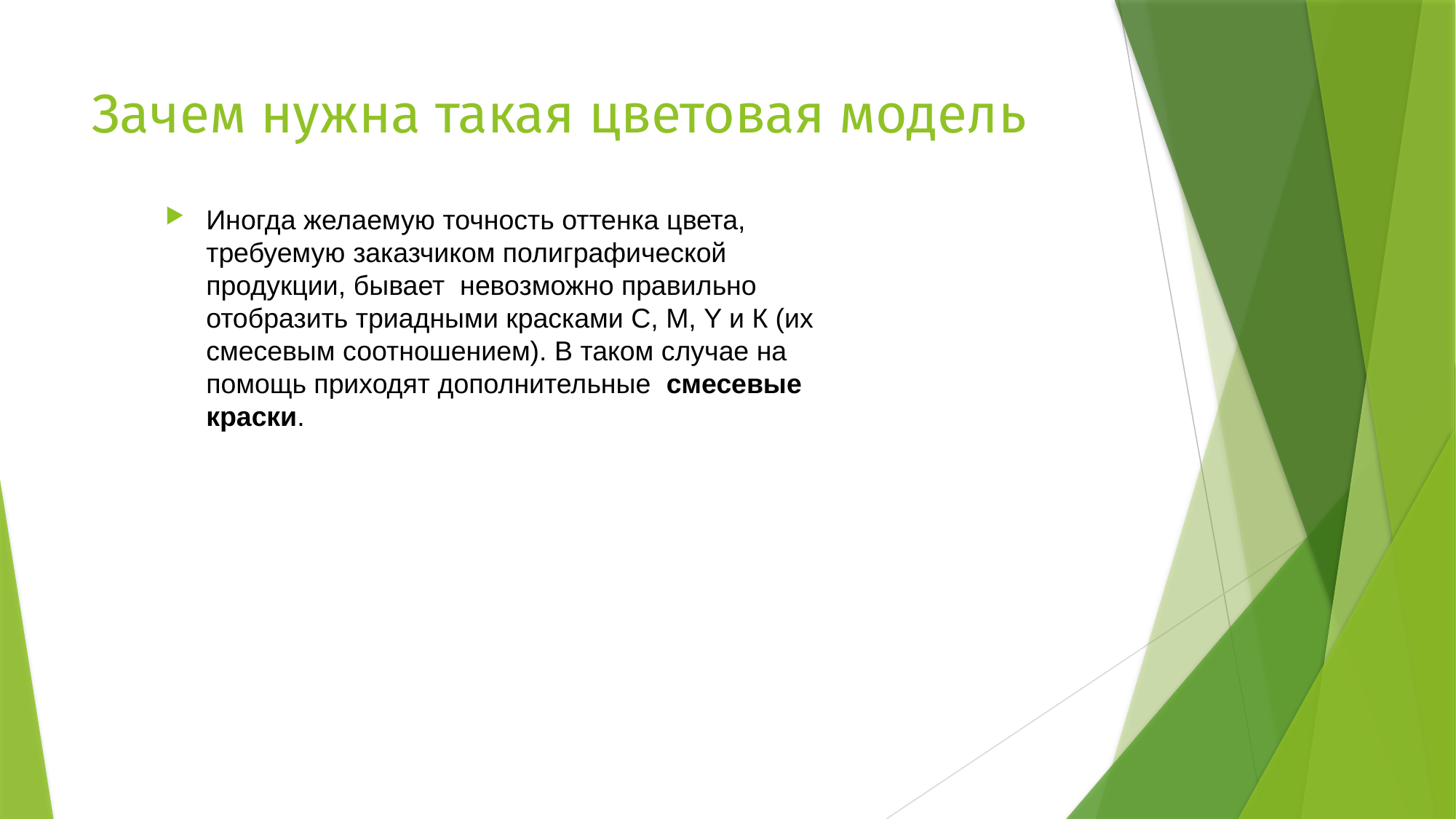

# Зачем нужна такая цветовая модель
Иногда желаемую точность оттенка цвета, требуемую заказчиком полиграфической продукции, бывает  невозможно правильно отобразить триадными красками С, М, Y и К (их смесевым соотношением). В таком случае на помощь приходят дополнительные  смесевые краски.